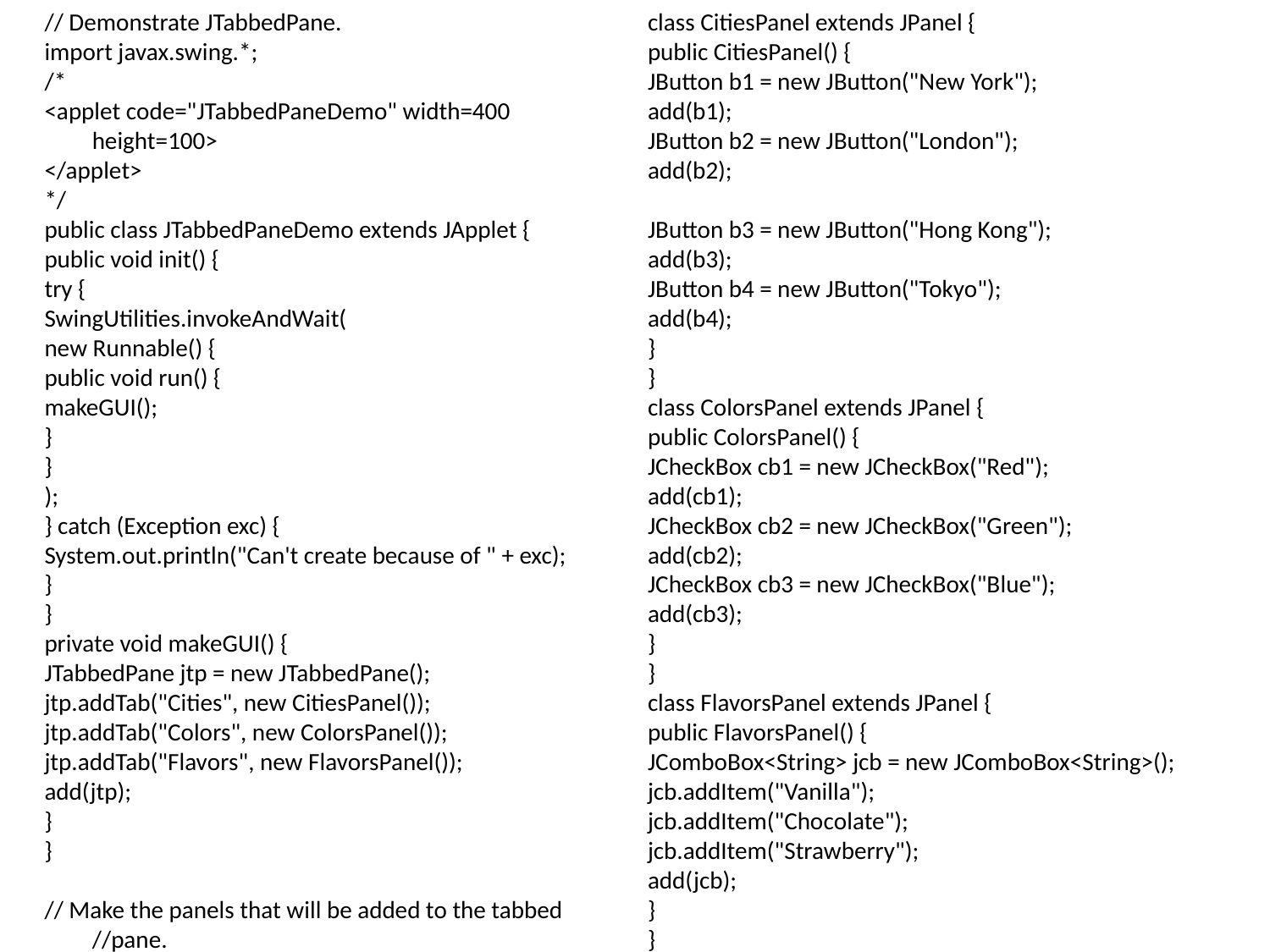

// Demonstrate JTabbedPane.
import javax.swing.*;
/*
<applet code="JTabbedPaneDemo" width=400 height=100>
</applet>
*/
public class JTabbedPaneDemo extends JApplet {
public void init() {
try {
SwingUtilities.invokeAndWait(
new Runnable() {
public void run() {
makeGUI();
}
}
);
} catch (Exception exc) {
System.out.println("Can't create because of " + exc);
}
}
private void makeGUI() {
JTabbedPane jtp = new JTabbedPane();
jtp.addTab("Cities", new CitiesPanel());
jtp.addTab("Colors", new ColorsPanel());
jtp.addTab("Flavors", new FlavorsPanel());
add(jtp);
}
}

// Make the panels that will be added to the tabbed //pane.

class CitiesPanel extends JPanel {
public CitiesPanel() {
JButton b1 = new JButton("New York");
add(b1);
JButton b2 = new JButton("London");
add(b2);

JButton b3 = new JButton("Hong Kong");
add(b3);
JButton b4 = new JButton("Tokyo");
add(b4);
}
}
class ColorsPanel extends JPanel {
public ColorsPanel() {
JCheckBox cb1 = new JCheckBox("Red");
add(cb1);
JCheckBox cb2 = new JCheckBox("Green");
add(cb2);
JCheckBox cb3 = new JCheckBox("Blue");
add(cb3);
}
}
class FlavorsPanel extends JPanel {
public FlavorsPanel() {
JComboBox<String> jcb = new JComboBox<String>();
jcb.addItem("Vanilla");
jcb.addItem("Chocolate");
jcb.addItem("Strawberry");
add(jcb);
}
}